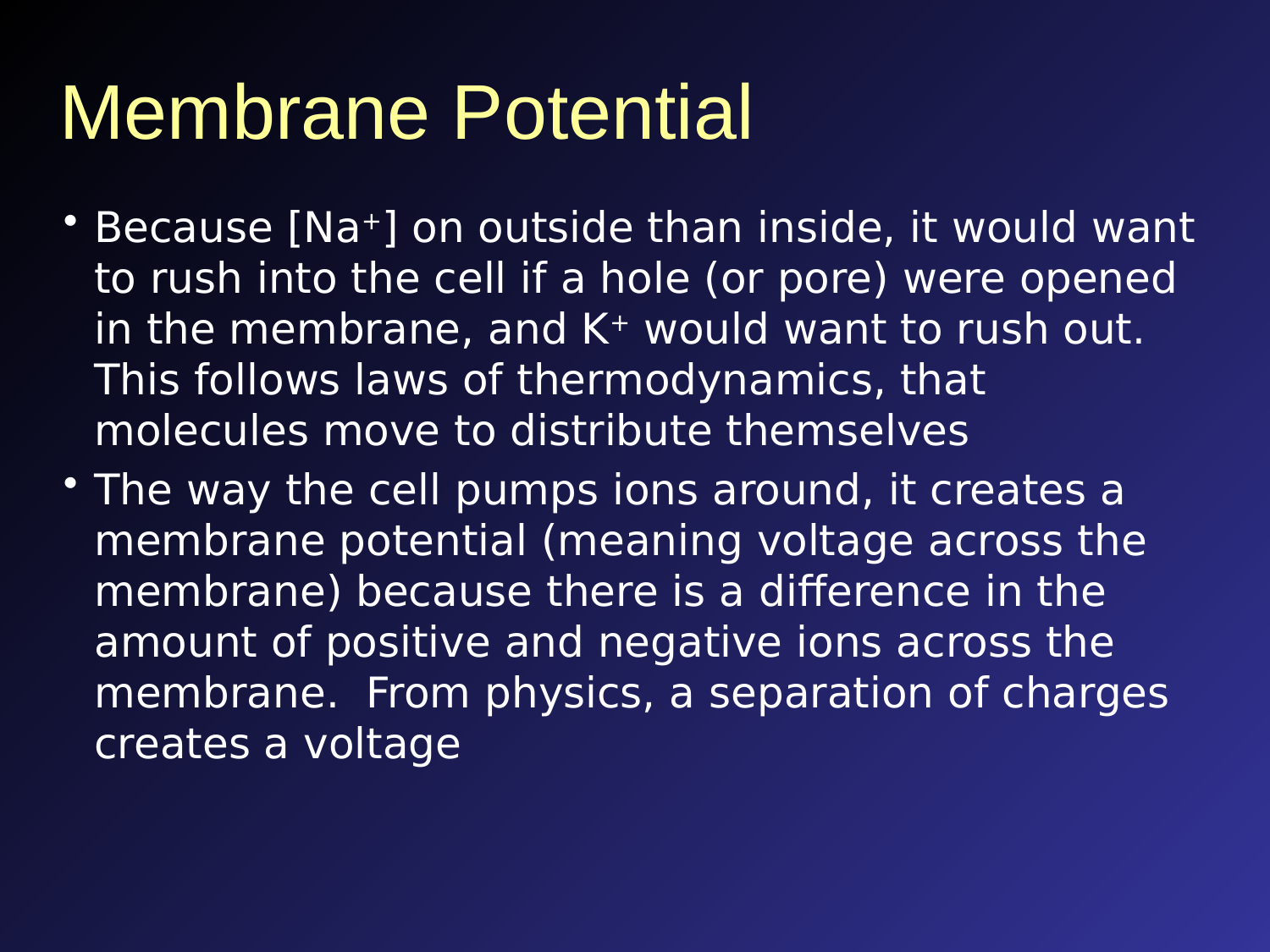

# Membrane Potential
Because [Na+] on outside than inside, it would want to rush into the cell if a hole (or pore) were opened in the membrane, and K+ would want to rush out.  This follows laws of thermodynamics, that molecules move to distribute themselves
The way the cell pumps ions around, it creates a membrane potential (meaning voltage across the membrane) because there is a difference in the amount of positive and negative ions across the membrane.  From physics, a separation of charges creates a voltage